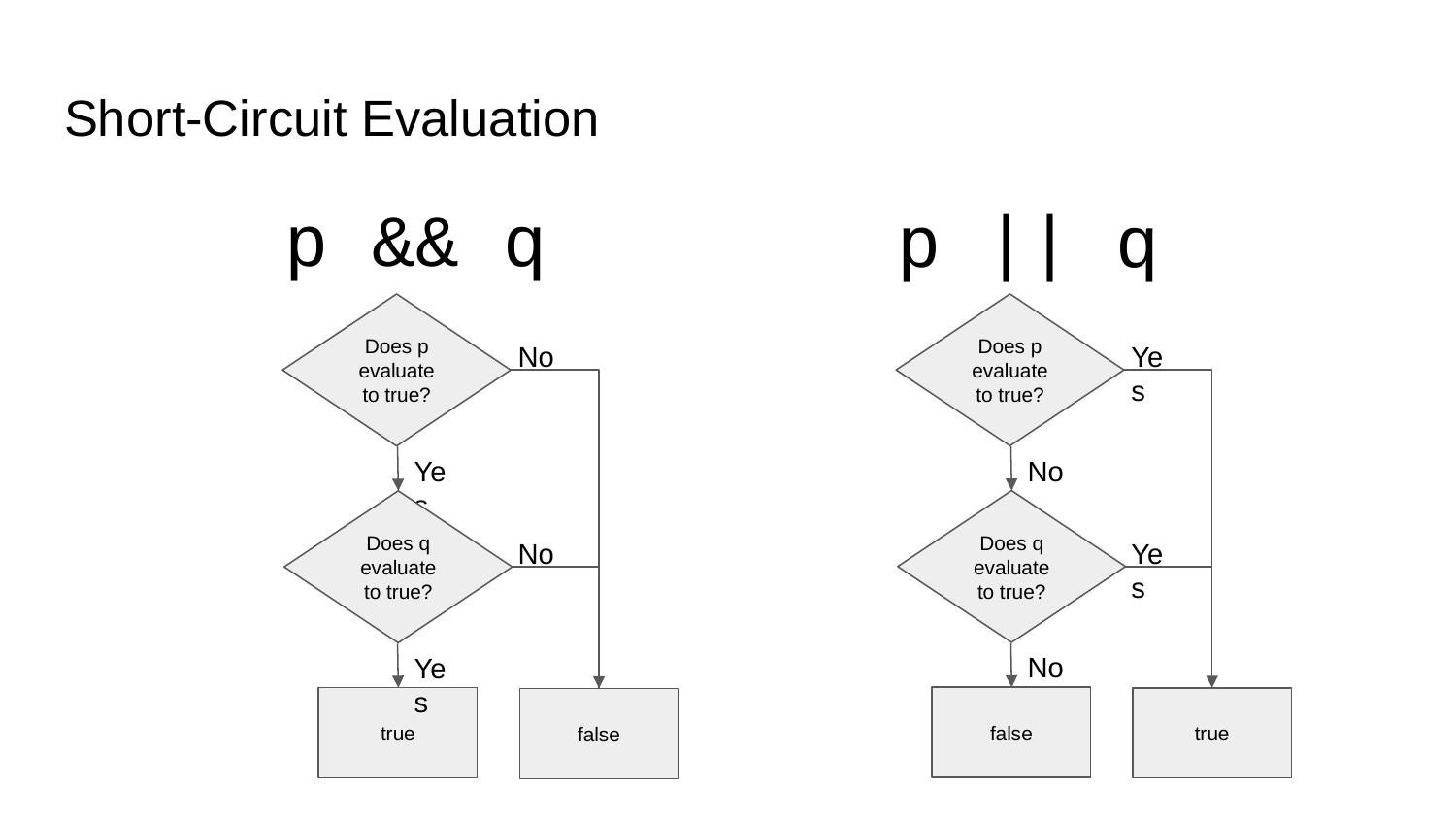

# Short-Circuit Evaluation
p && q
p || q
Does p evaluate to true?
Does p evaluate to true?
Yes
No
No
Yes
Does q evaluate to true?
Does q evaluate to true?
Yes
No
No
Yes
false
true
true
false